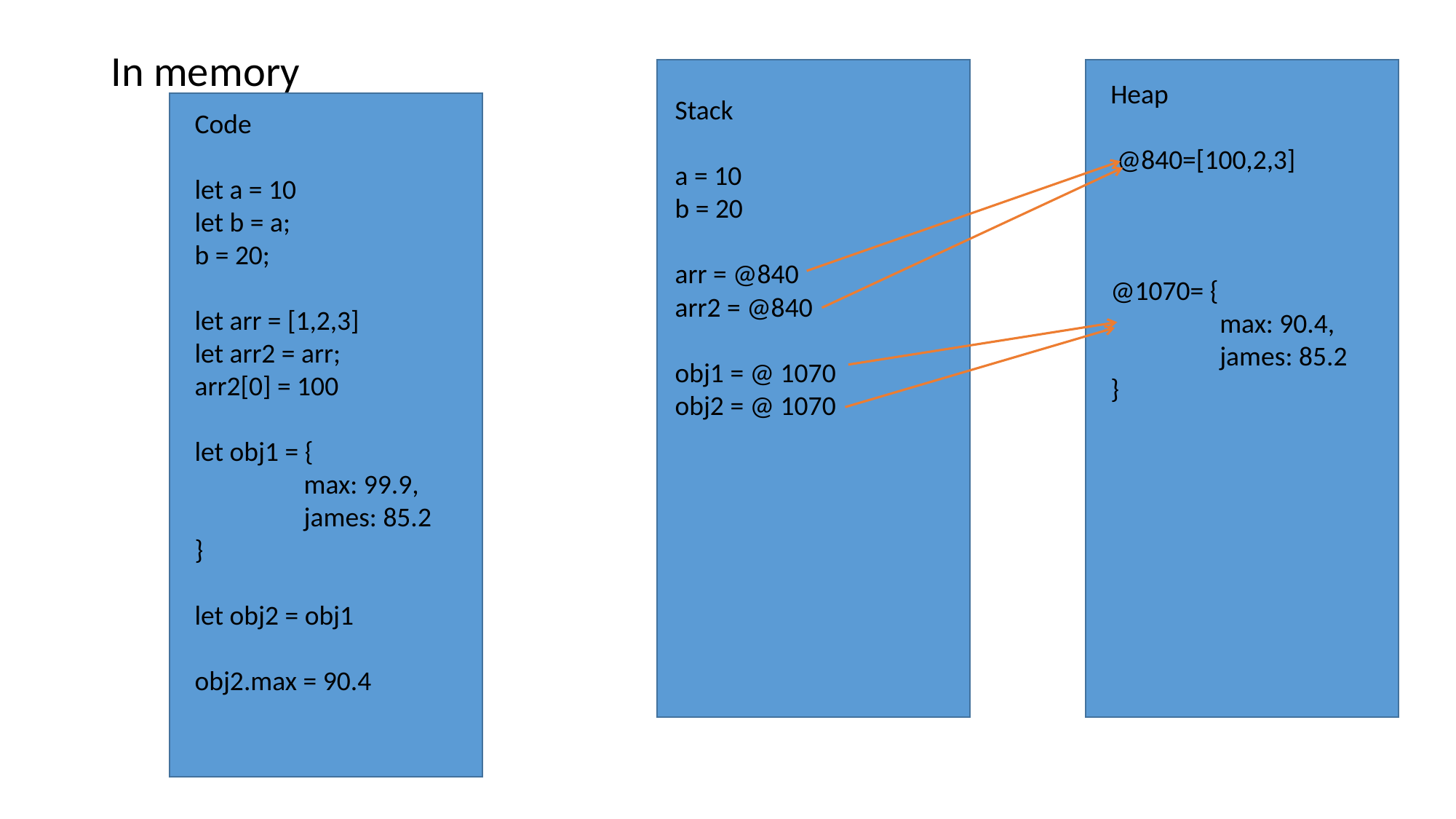

# In memory

Heap

 @840=[100,2,3]

@1070= {
	max: 90.4,
	james: 85.2
}

Stack

a = 10
b = 20

arr = @840
arr2 = @840

obj1 = @ 1070
obj2 = @ 1070

Code

let a = 10
let b = a;
b = 20;

let arr = [1,2,3]
let arr2 = arr;
arr2[0] = 100

let obj1 = {
	max: 99.9,
	james: 85.2
}

let obj2 = obj1

obj2.max = 90.4